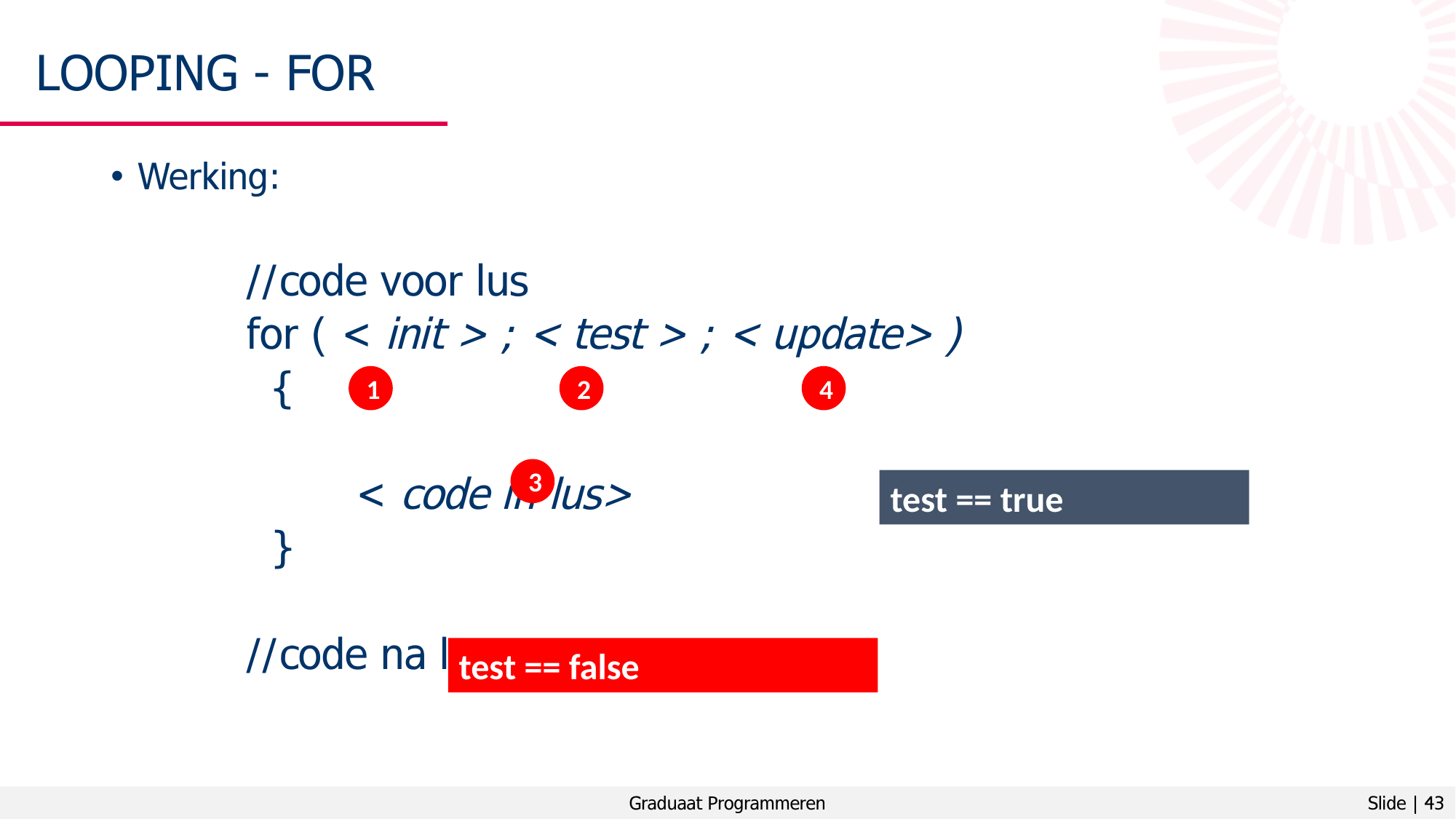

# Looping - for
Werking:

	//code voor lus
	for ( < init > ; < test > ; < update> )
    {

    	< code in lus>
    }

	//code na lus

1
2
4
3
test == true
test == false